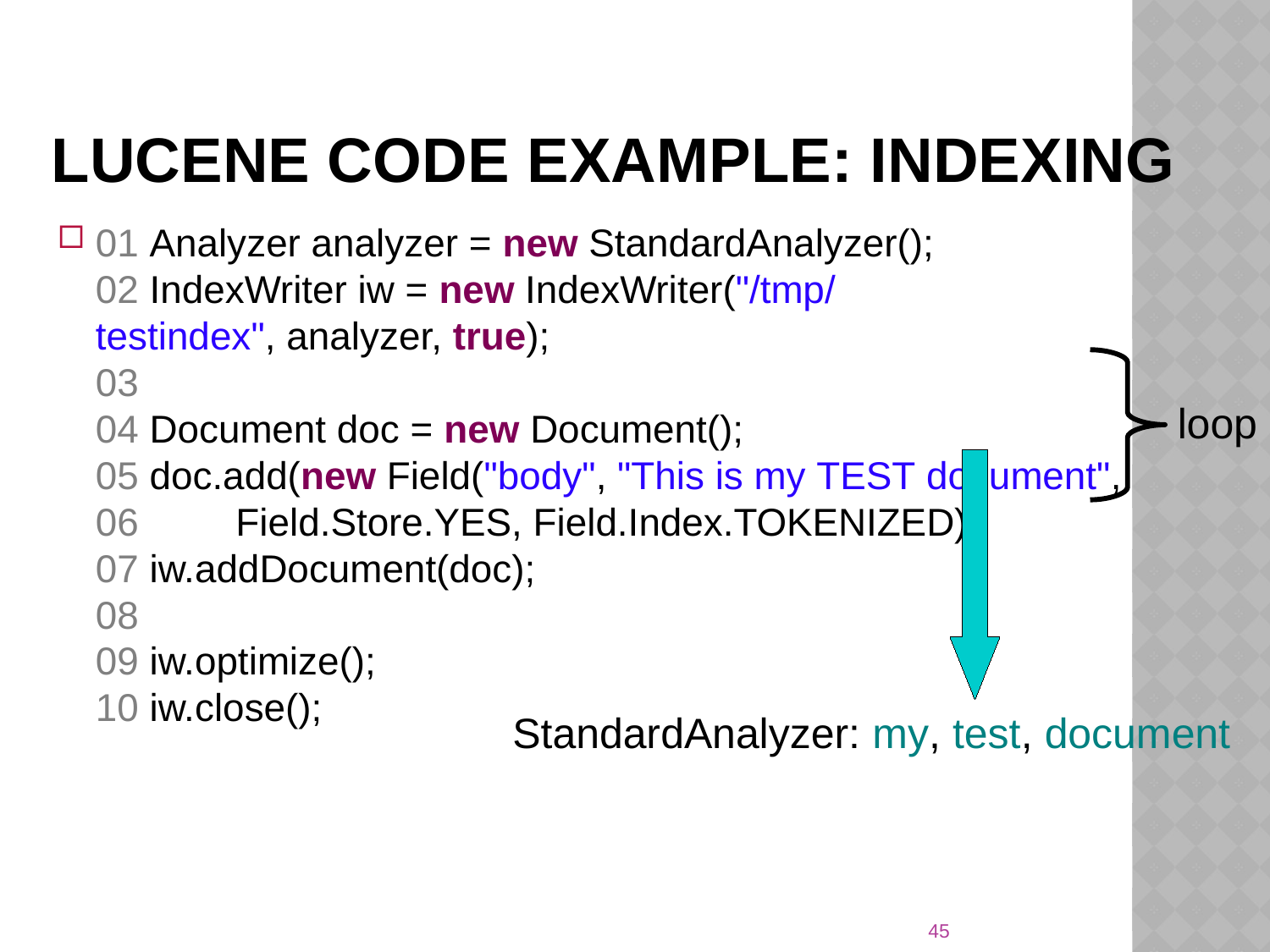

Lucene Code Example: Indexing
01 Analyzer analyzer = new StandardAnalyzer();
02 IndexWriter iw = new IndexWriter("/tmp/testindex", analyzer, true);
03 
04 Document doc = new Document();
05 doc.add(new Field("body", "This is my TEST document",  06         Field.Store.YES, Field.Index.TOKENIZED));
07 iw.addDocument(doc);
08 
09 iw.optimize();
10 iw.close();

loop

StandardAnalyzer: my, test, document
45